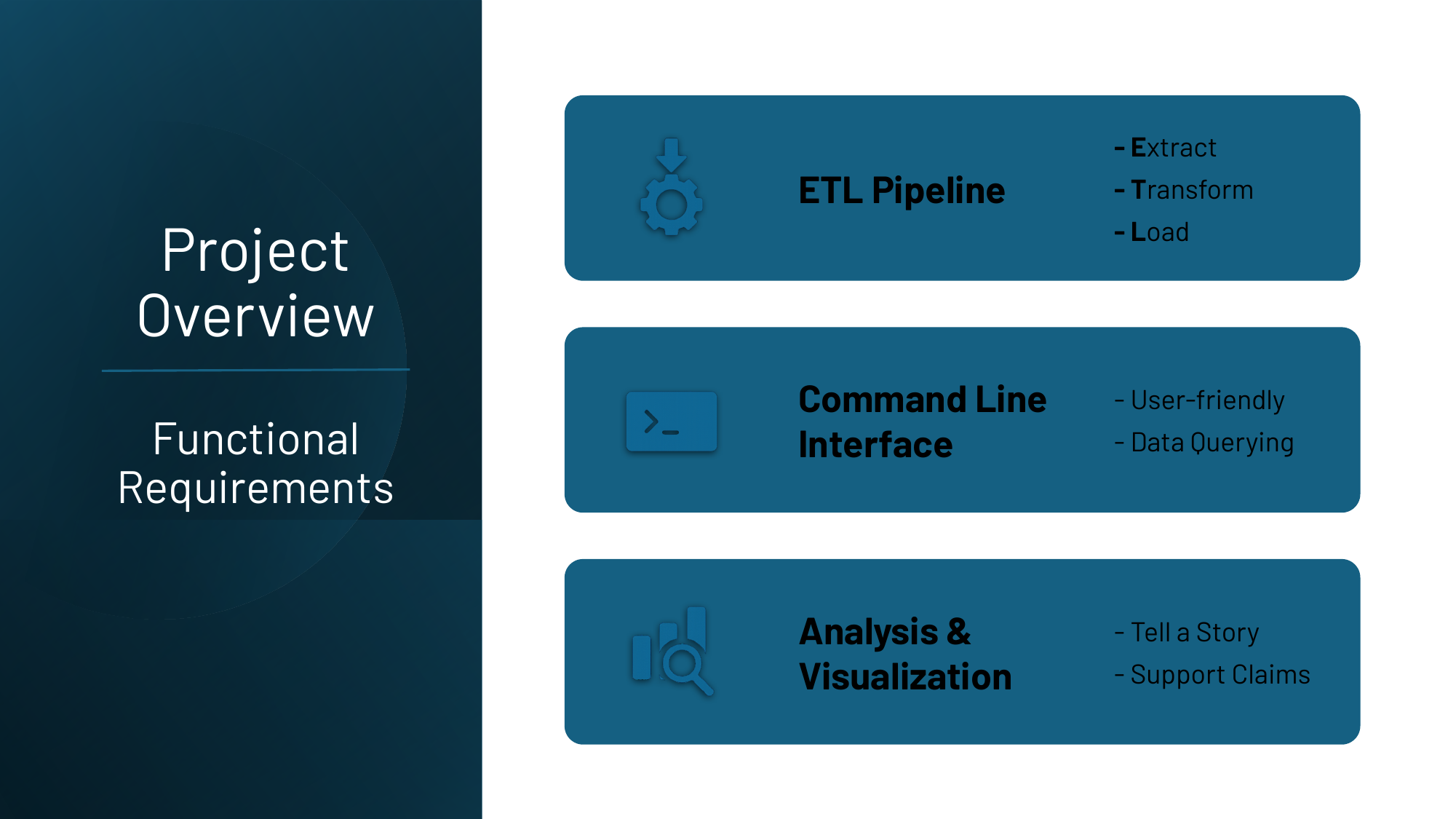

ETL Pipeline
- Extract
- Transform
- Load
Command Line Interface
- User-friendly
- Data Querying
Analysis & Visualization
- Tell a Story
- Support Claims

# Project Overview Functional Requirements